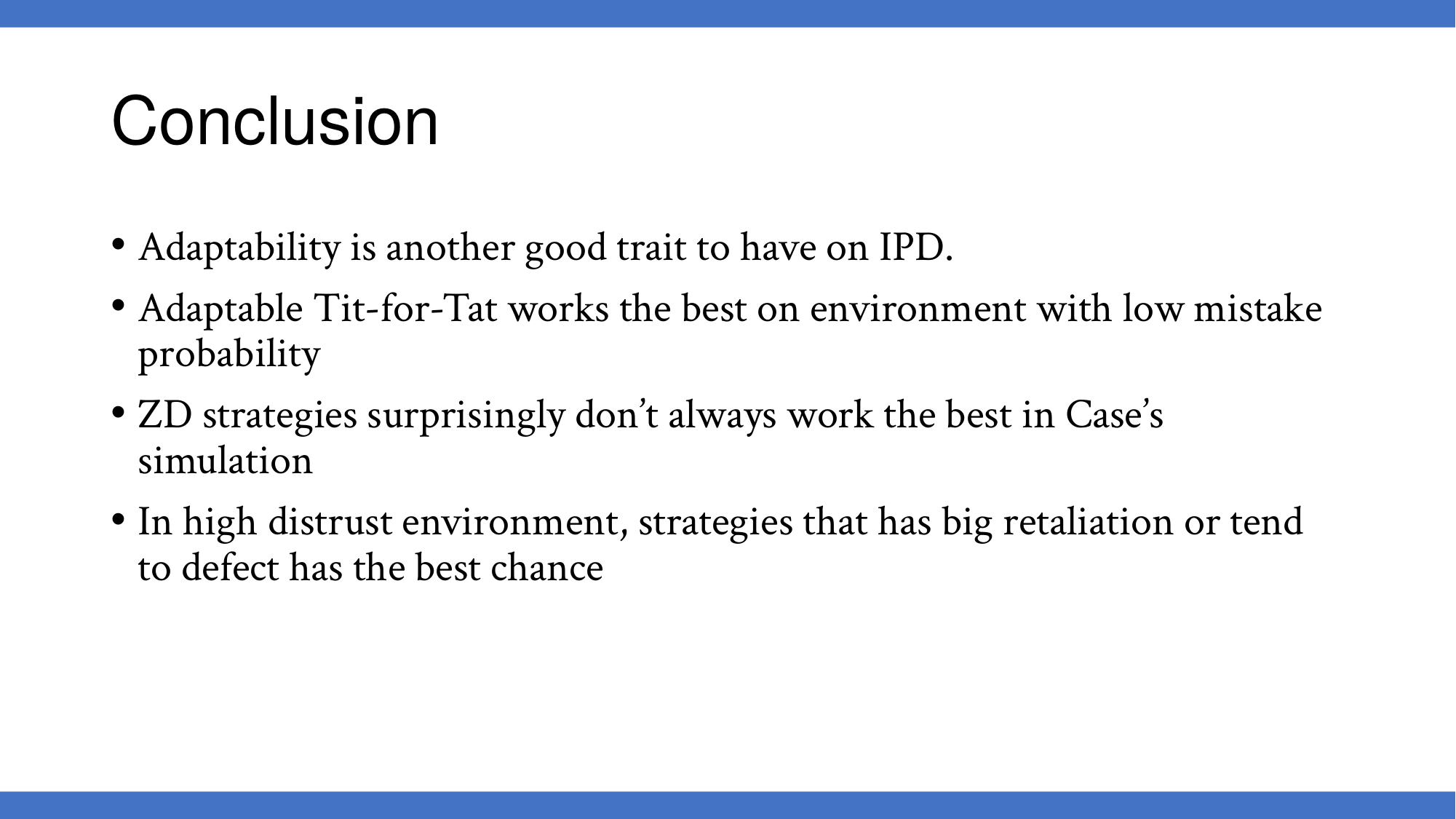

# Conclusion
Adaptability is another good trait to have on IPD.
Adaptable Tit-for-Tat works the best on environment with low mistake probability
ZD strategies surprisingly don’t always work the best in Case’s simulation
In high distrust environment, strategies that has big retaliation or tend to defect has the best chance